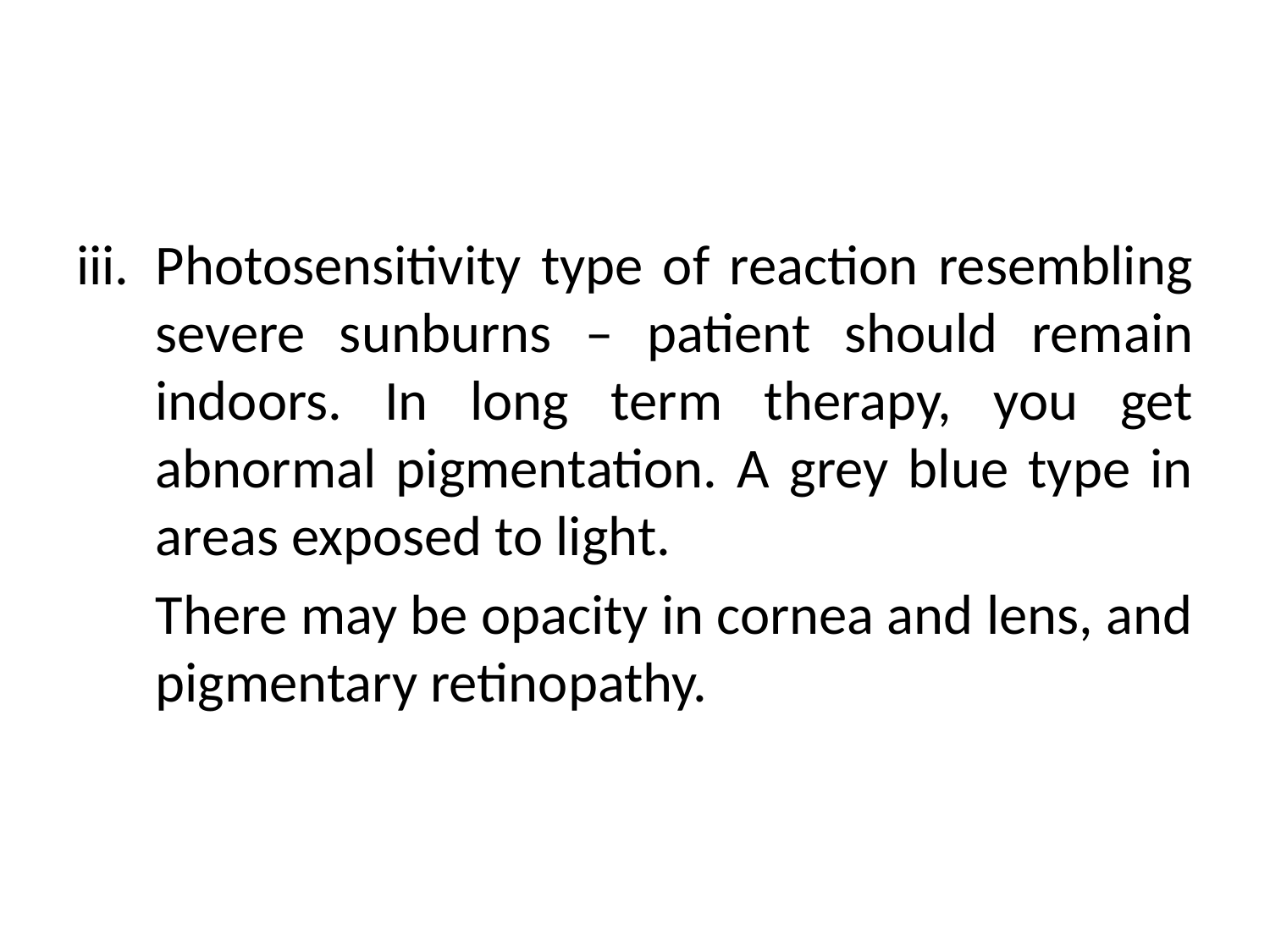

#
Photosensitivity type of reaction resembling severe sunburns – patient should remain indoors. In long term therapy, you get abnormal pigmentation. A grey blue type in areas exposed to light.
	There may be opacity in cornea and lens, and pigmentary retinopathy.